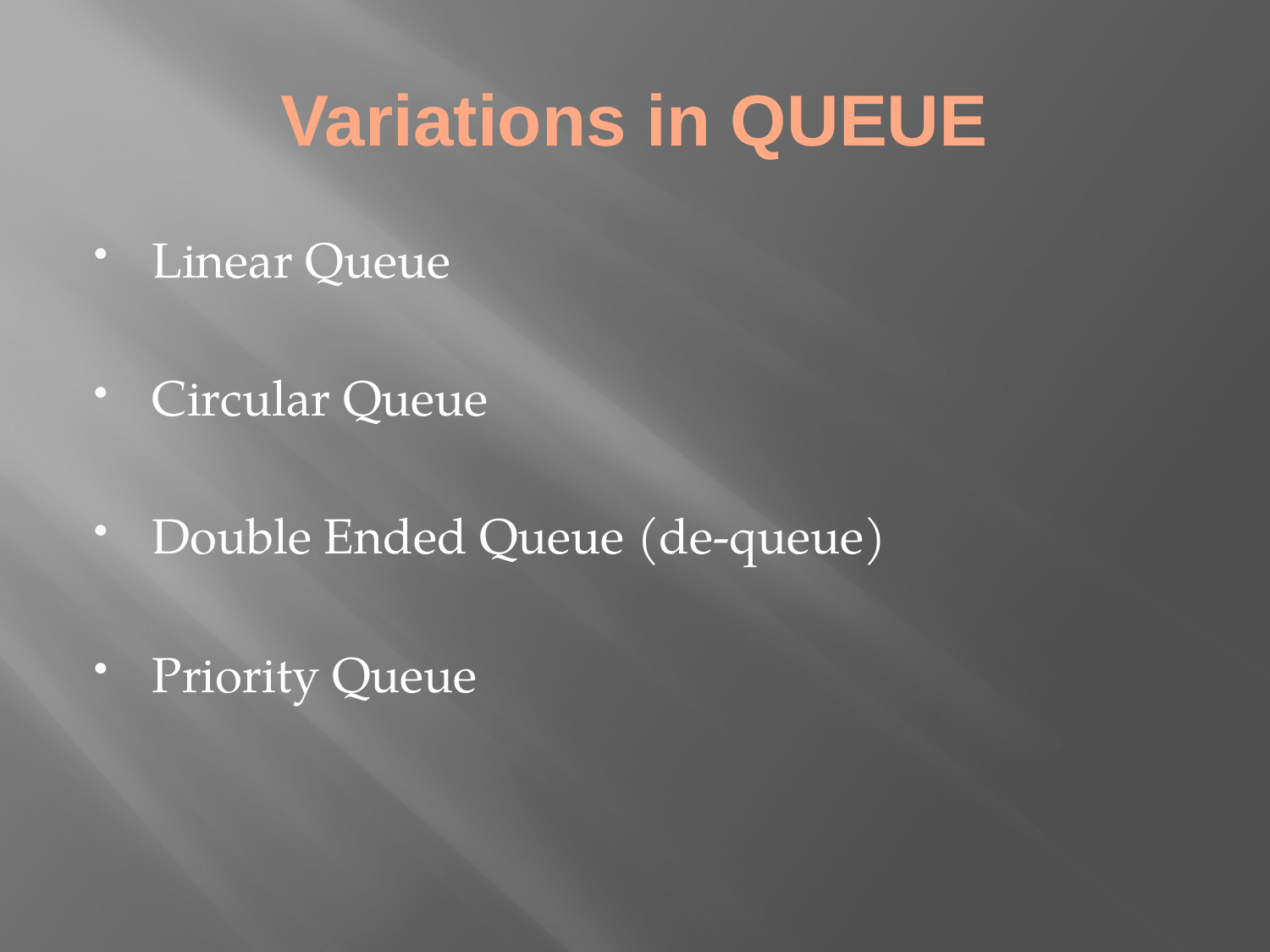

Variations in QUEUE
Linear Queue

Circular Queue

Double Ended Queue (de-queue)

Priority Queue